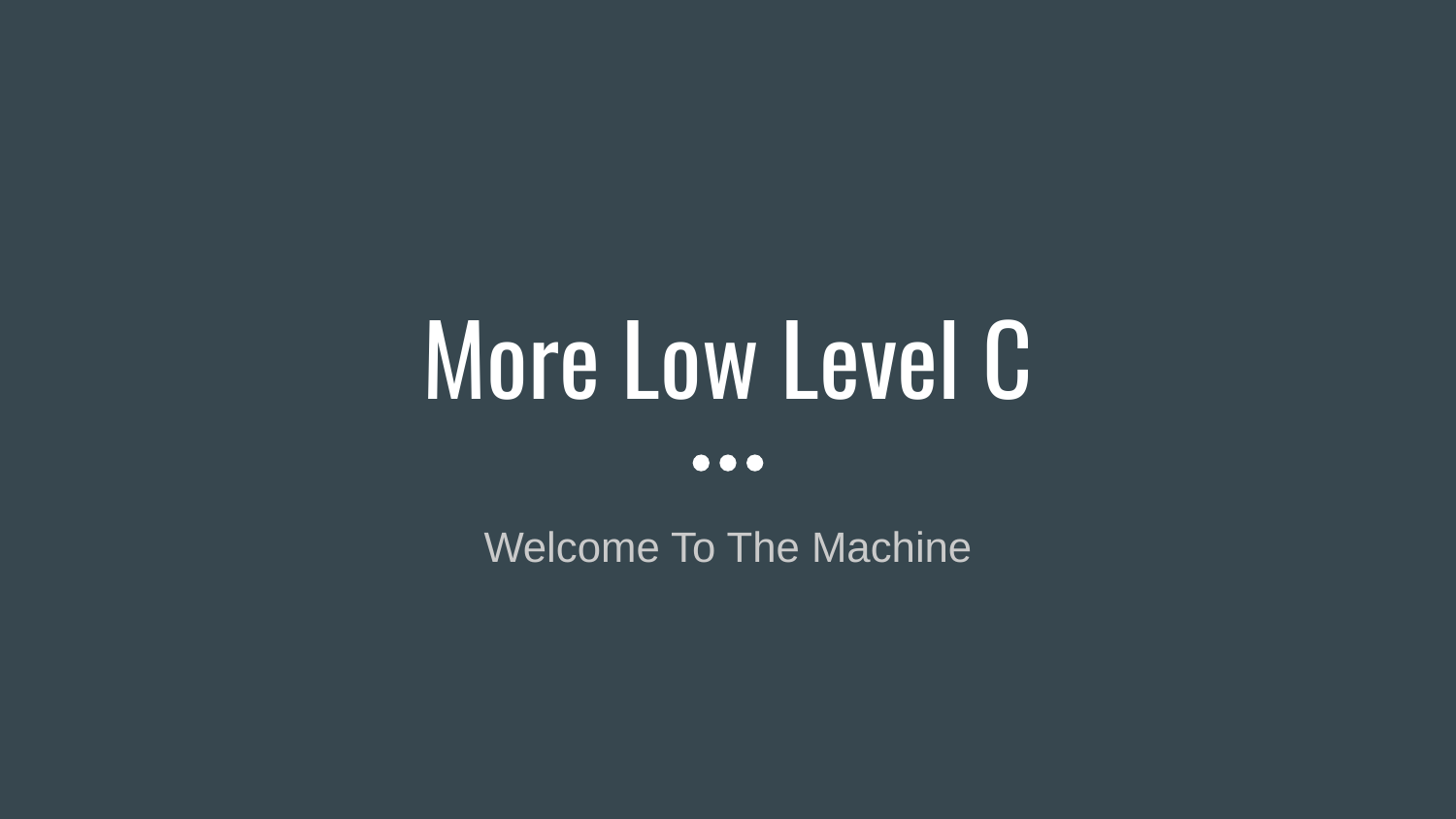

# More Low Level C
Welcome To The Machine